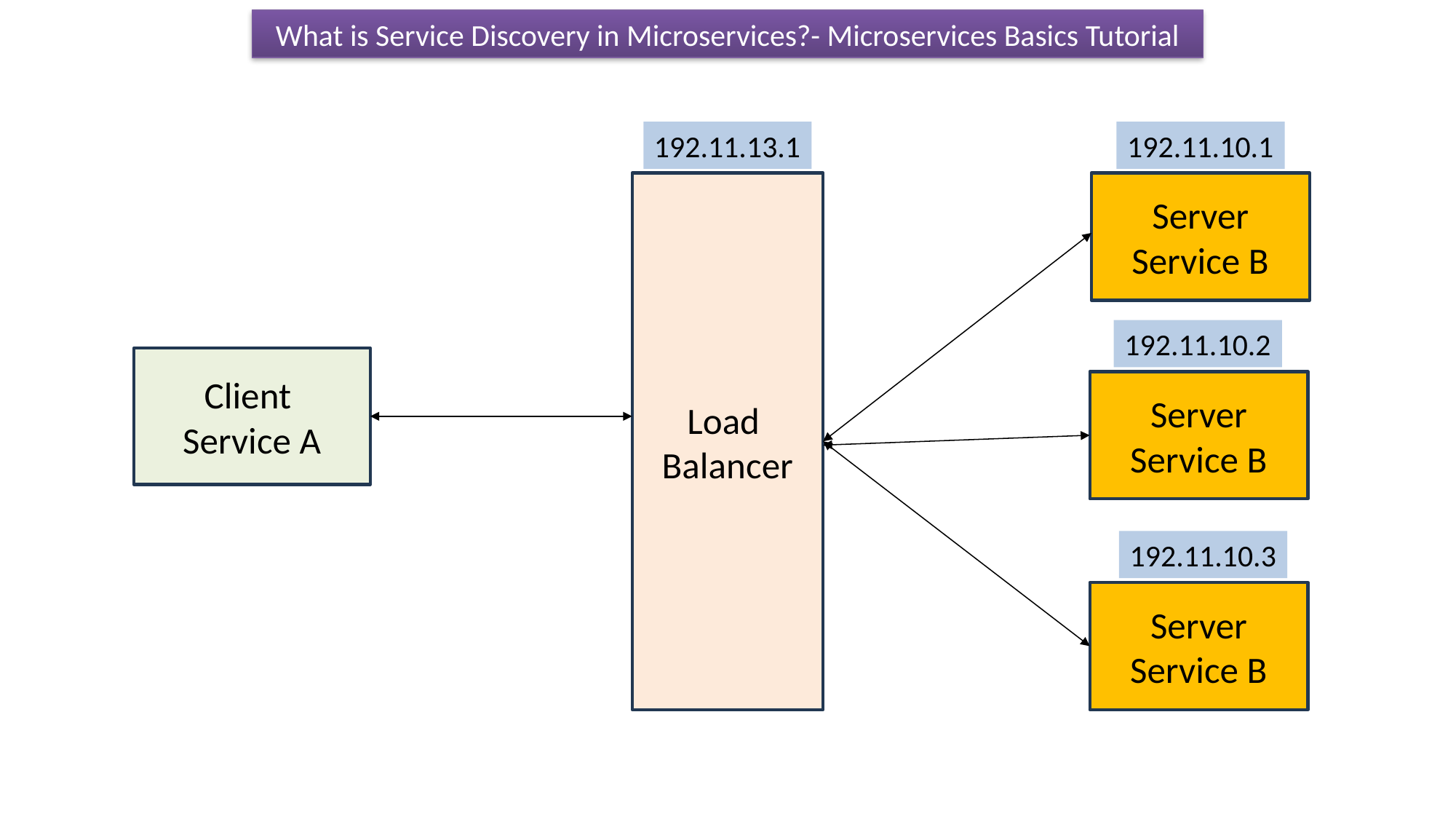

What is Service Discovery in Microservices?- Microservices Basics Tutorial
192.11.13.1
192.11.10.1
Load
Balancer
Server
Service B
192.11.10.2
Client
Service A

Server
Service B

192.11.10.3
Server
Service B